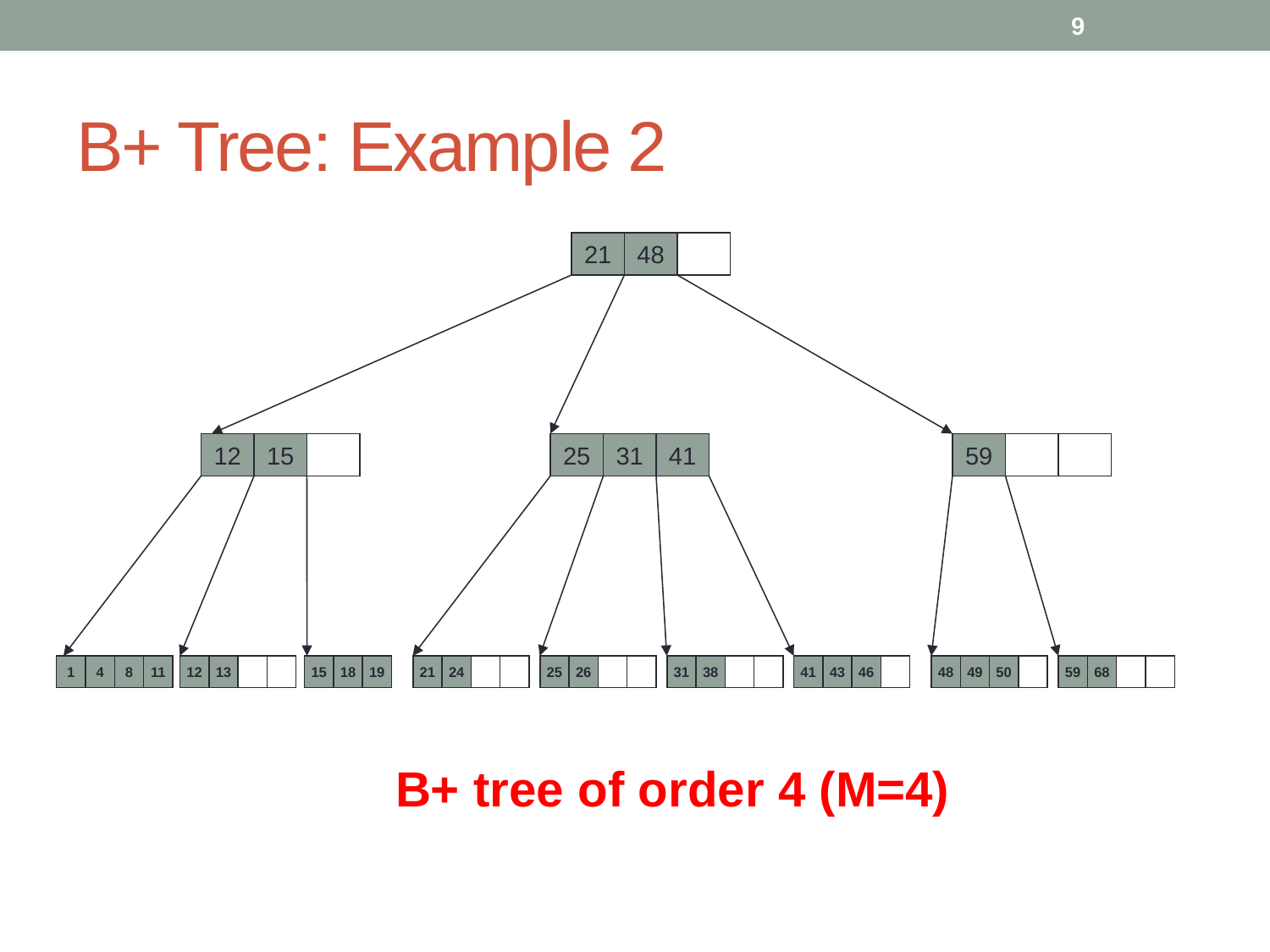

9
# B+ Tree: Example 2
21
48

12
15

25
31
41
59

1
4
8
11
12
13

15
18
19
21
24

25
26

31
38

41
43
46

48
49
50

59
68

B+ tree of order 4 (M=4)